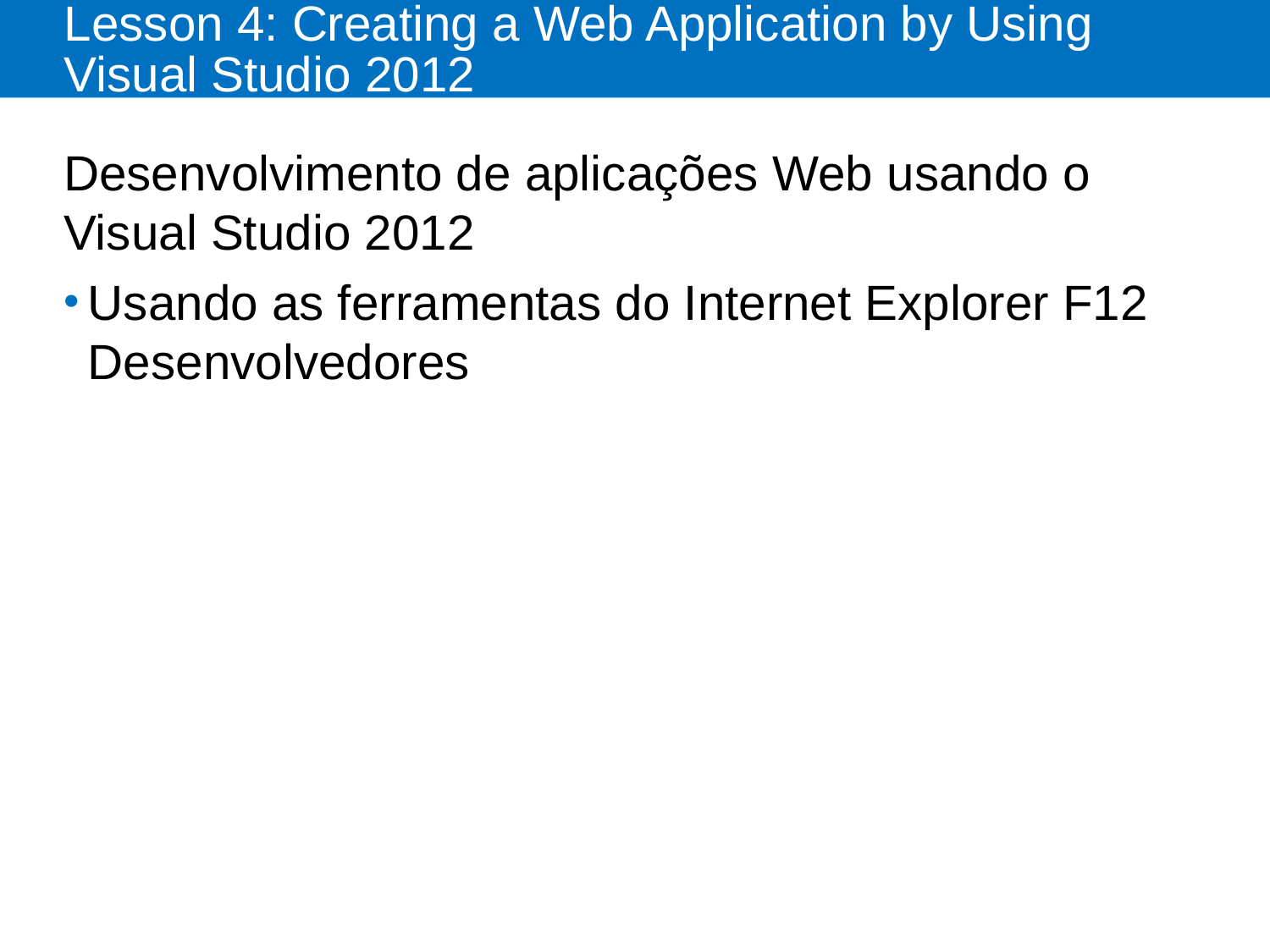

# Lesson 4: Creating a Web Application by Using Visual Studio 2012
Desenvolvimento de aplicações Web usando o Visual Studio 2012
Usando as ferramentas do Internet Explorer F12 Desenvolvedores